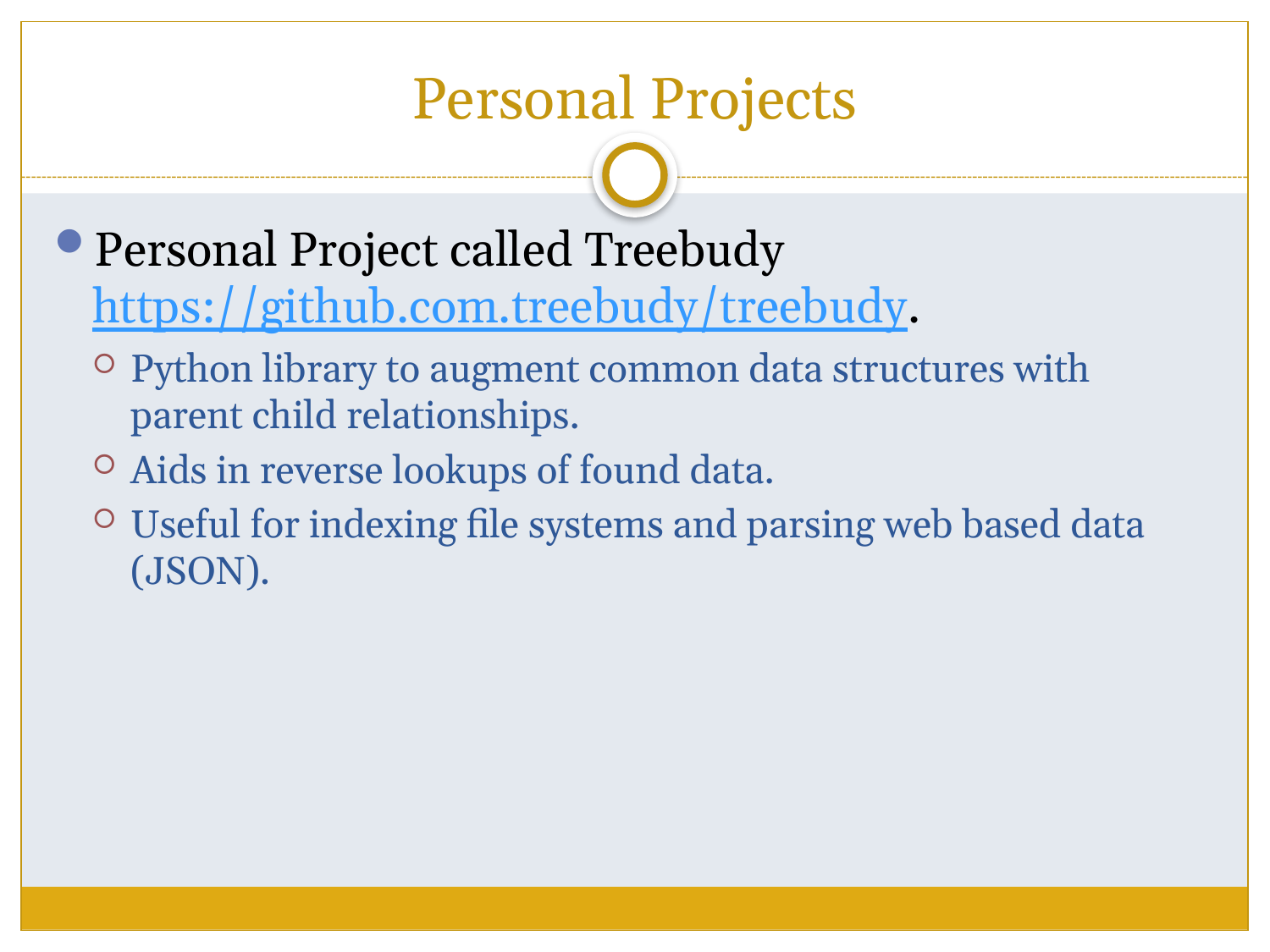

# Personal Projects
Personal Project called Treebudy https://github.com.treebudy/treebudy.
Python library to augment common data structures with parent child relationships.
Aids in reverse lookups of found data.
Useful for indexing file systems and parsing web based data (JSON).